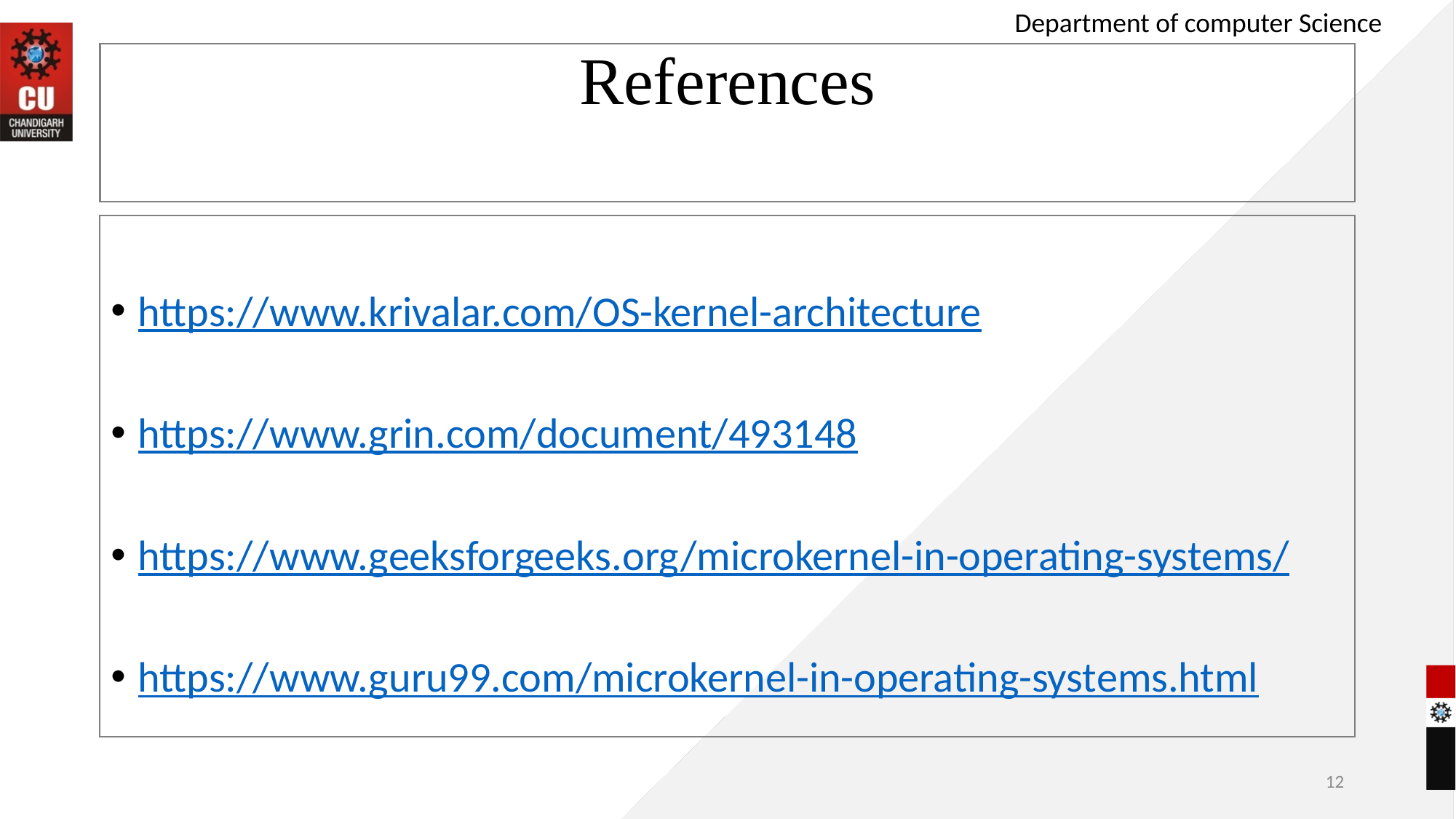

Department of computer Science
# References

https://www.krivalar.com/OS-kernel-architecture

https://www.grin.com/document/493148

https://www.geeksforgeeks.org/microkernel-in-operating-systems/

https://www.guru99.com/microkernel-in-operating-systems.html

12